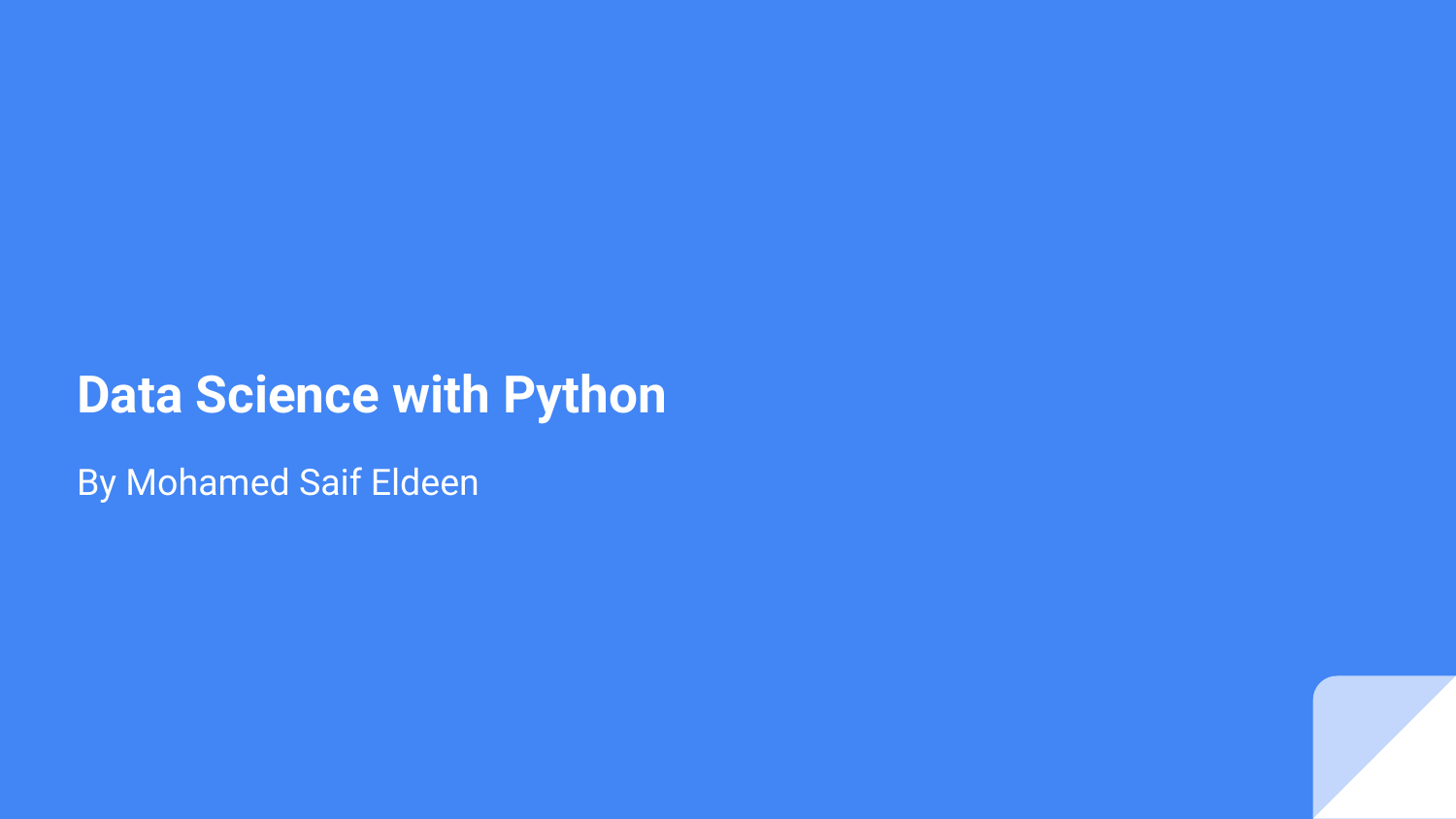

# Data Science with Python
By Mohamed Saif Eldeen